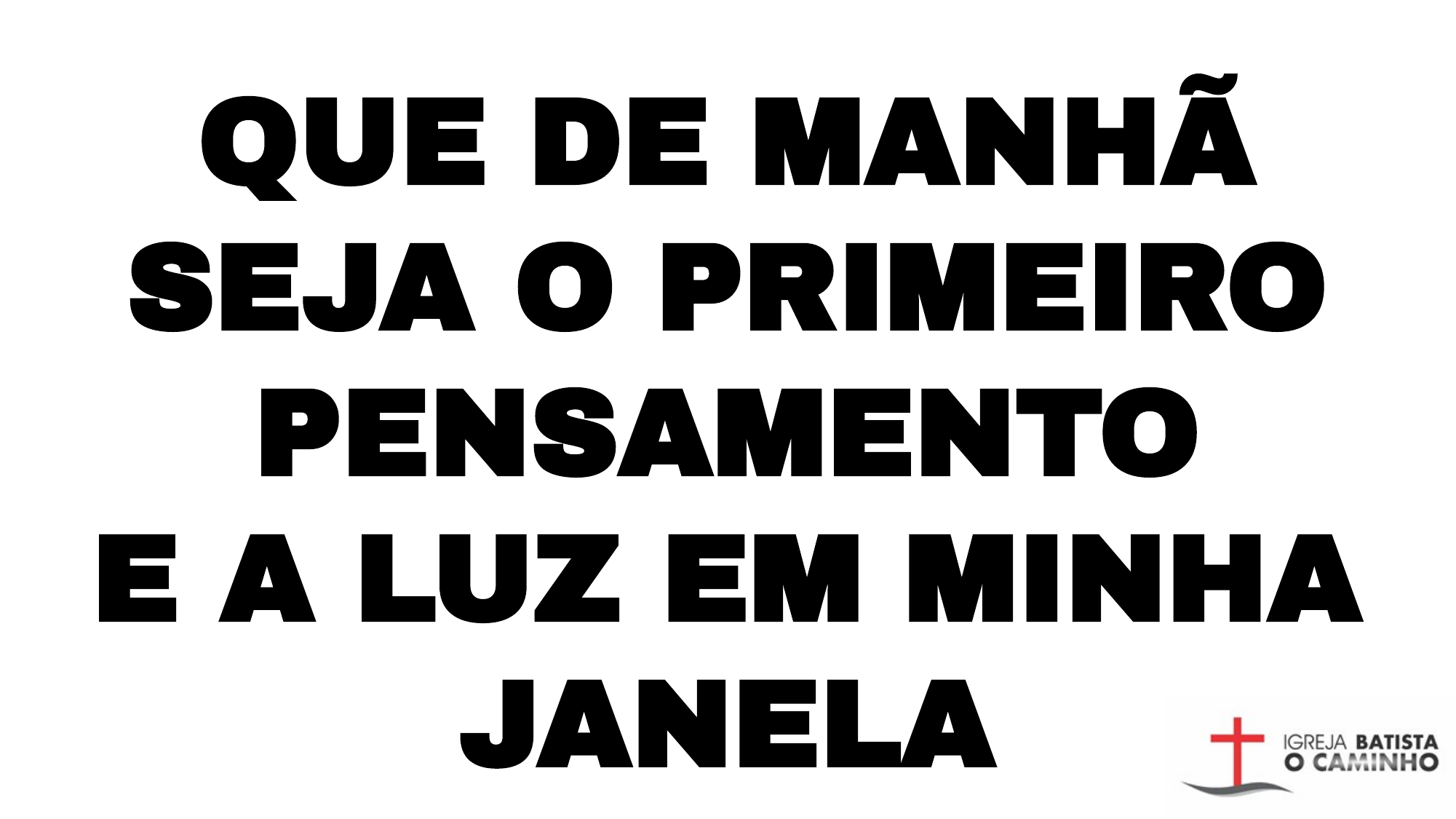

# Que de manhã seja o primeiro pensamento E a luz em minha janela